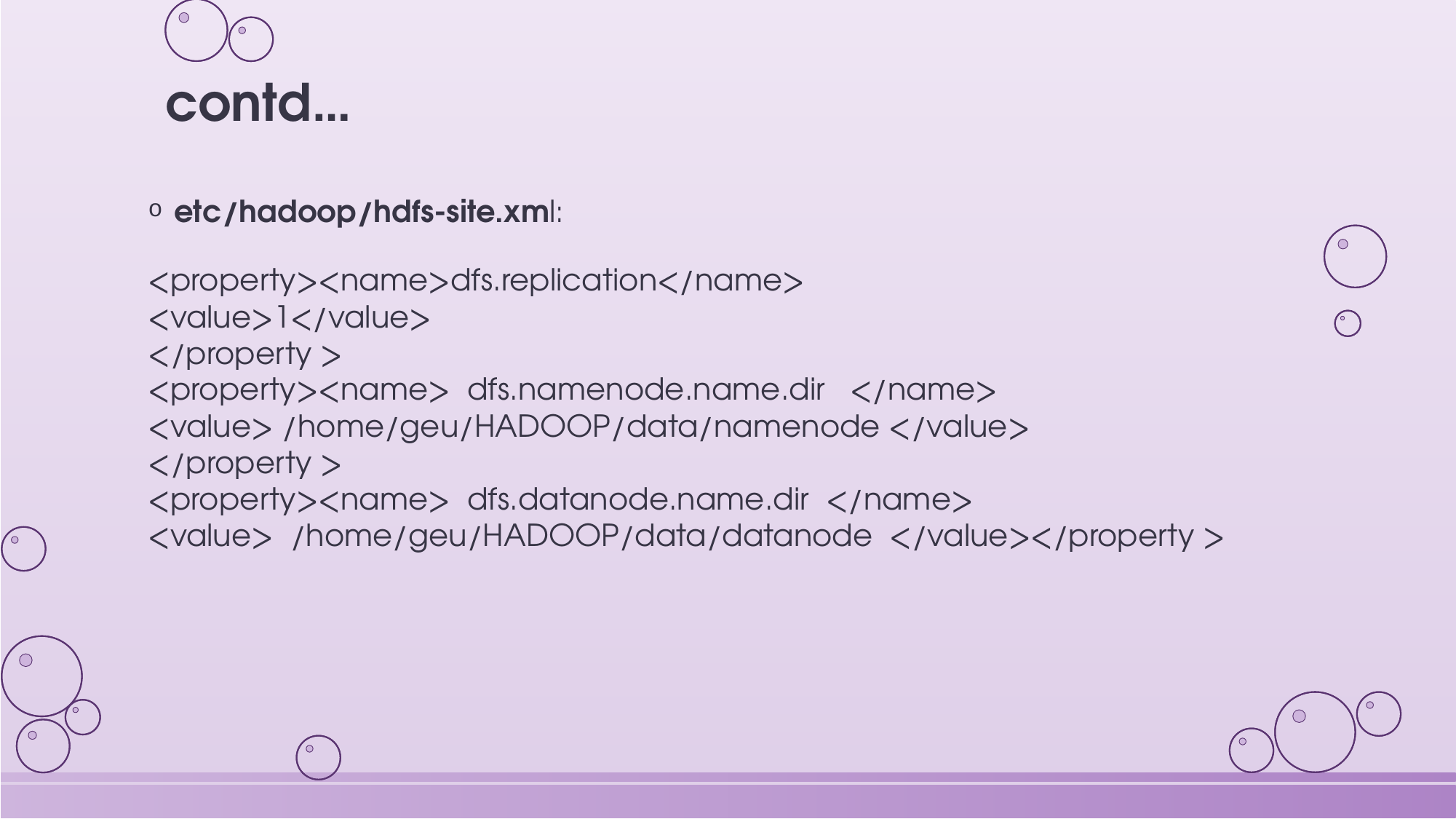

contd…
etc/hadoop/hdfs-site.xml:

<property><name>dfs.replication</name>
<value>1</value>
</property >
<property><name>  dfs.namenode.name.dir   </name>
<value> /home/geu/HADOOP/data/namenode </value>
</property >
<property><name>  dfs.datanode.name.dir  </name>
<value>  /home/geu/HADOOP/data/datanode  </value></property >